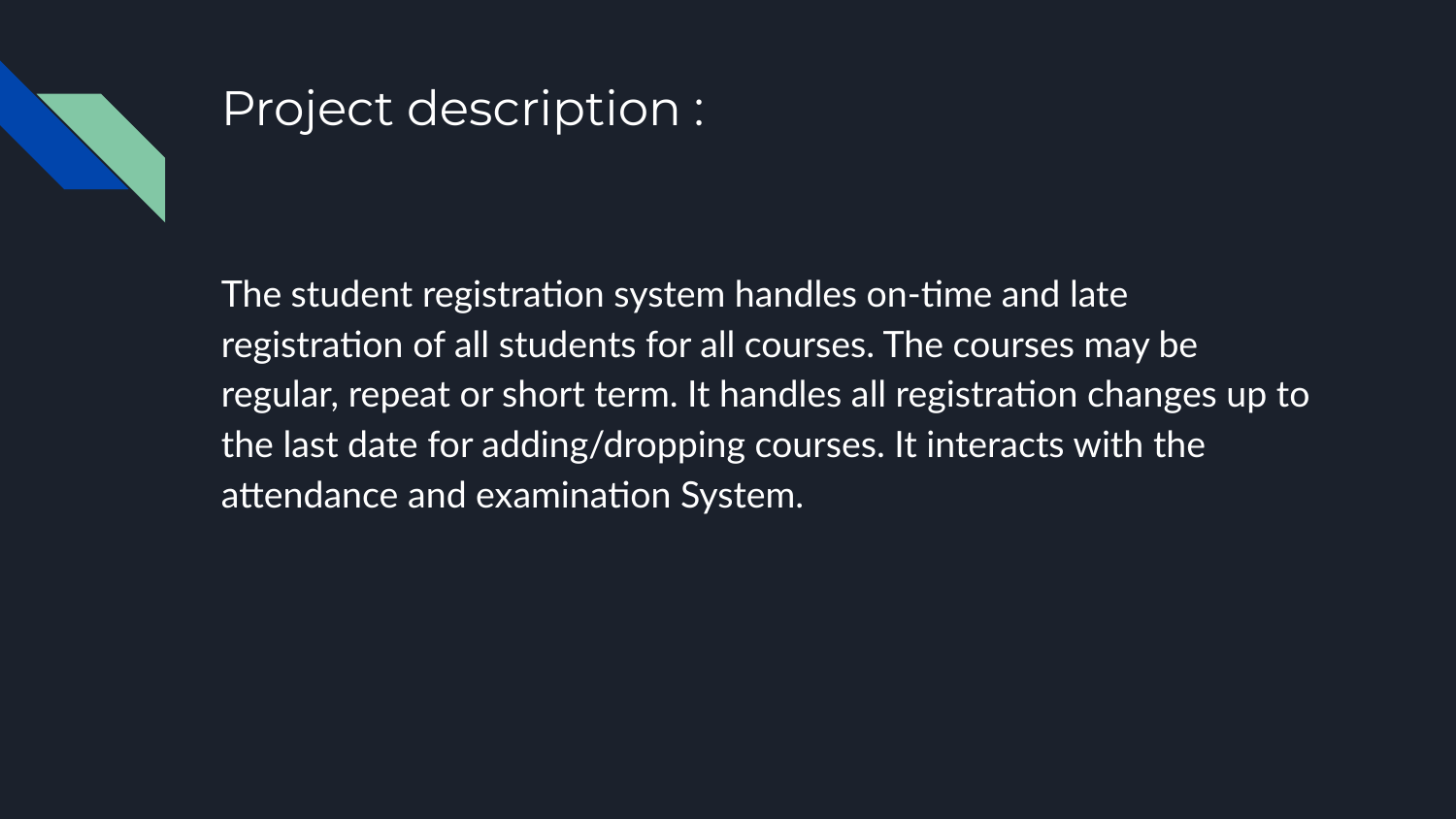

# Project description :
The student registration system handles on-time and late registration of all students for all courses. The courses may be regular, repeat or short term. It handles all registration changes up to the last date for adding/dropping courses. It interacts with the attendance and examination System.